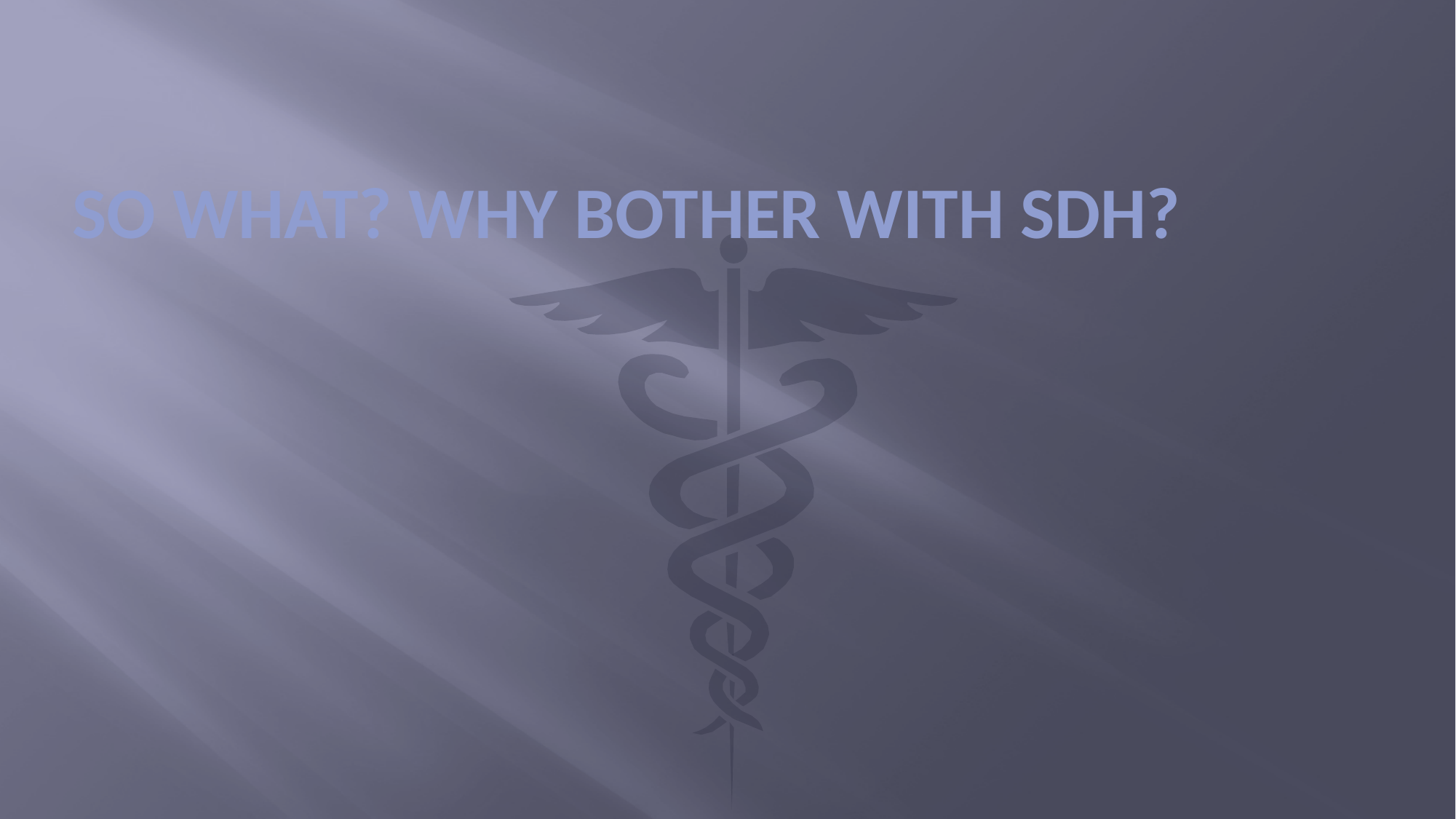

# So What? Why bother with SDH?